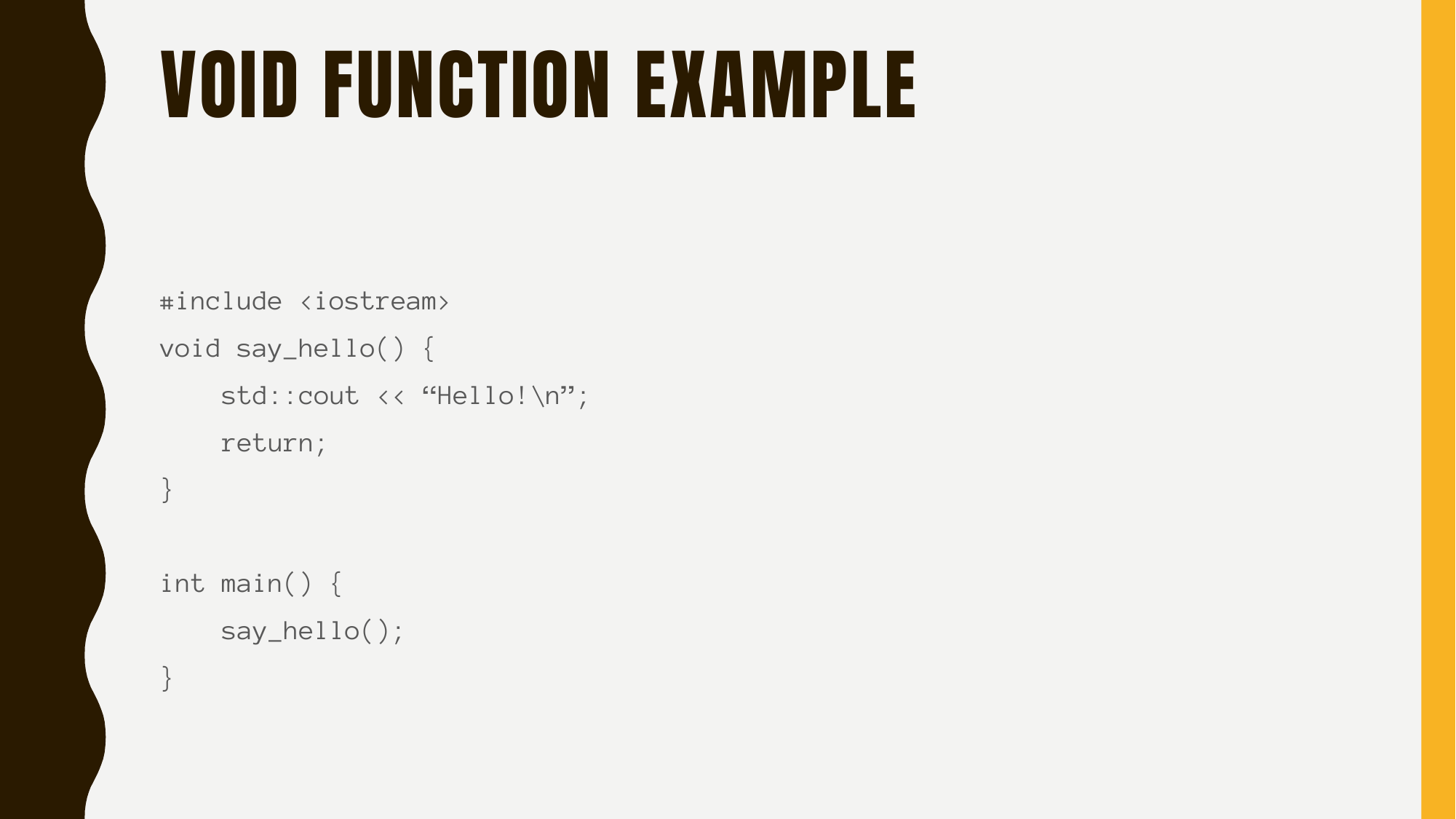

# Void Function Example
#include <iostream>
void say_hello() {
    std::cout << “Hello!\n”;
    return;
}

int main() {
    say_hello();
}